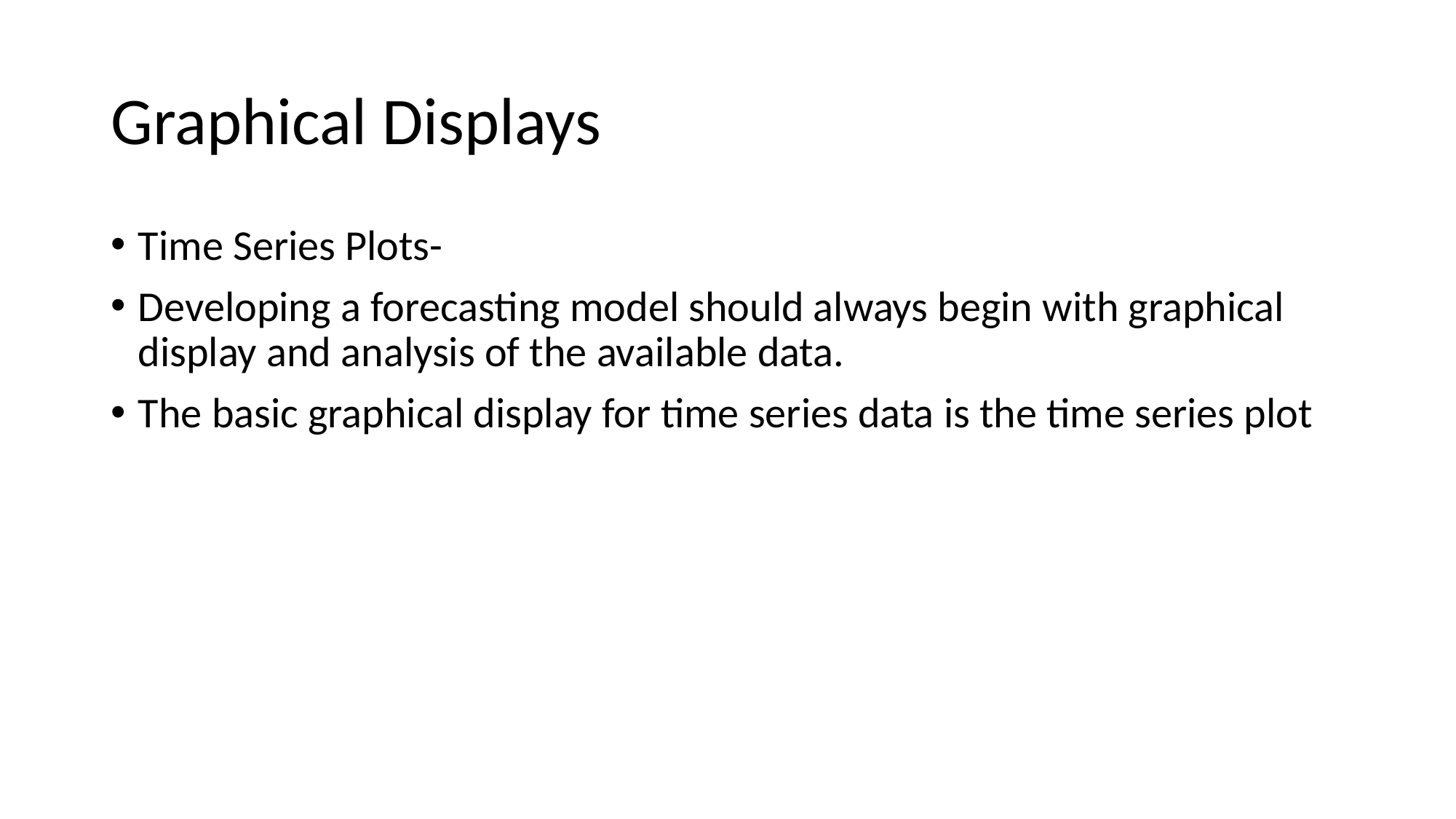

# Graphical Displays
Time Series Plots-
Developing a forecasting model should always begin with graphical display and analysis of the available data.
The basic graphical display for time series data is the time series plot